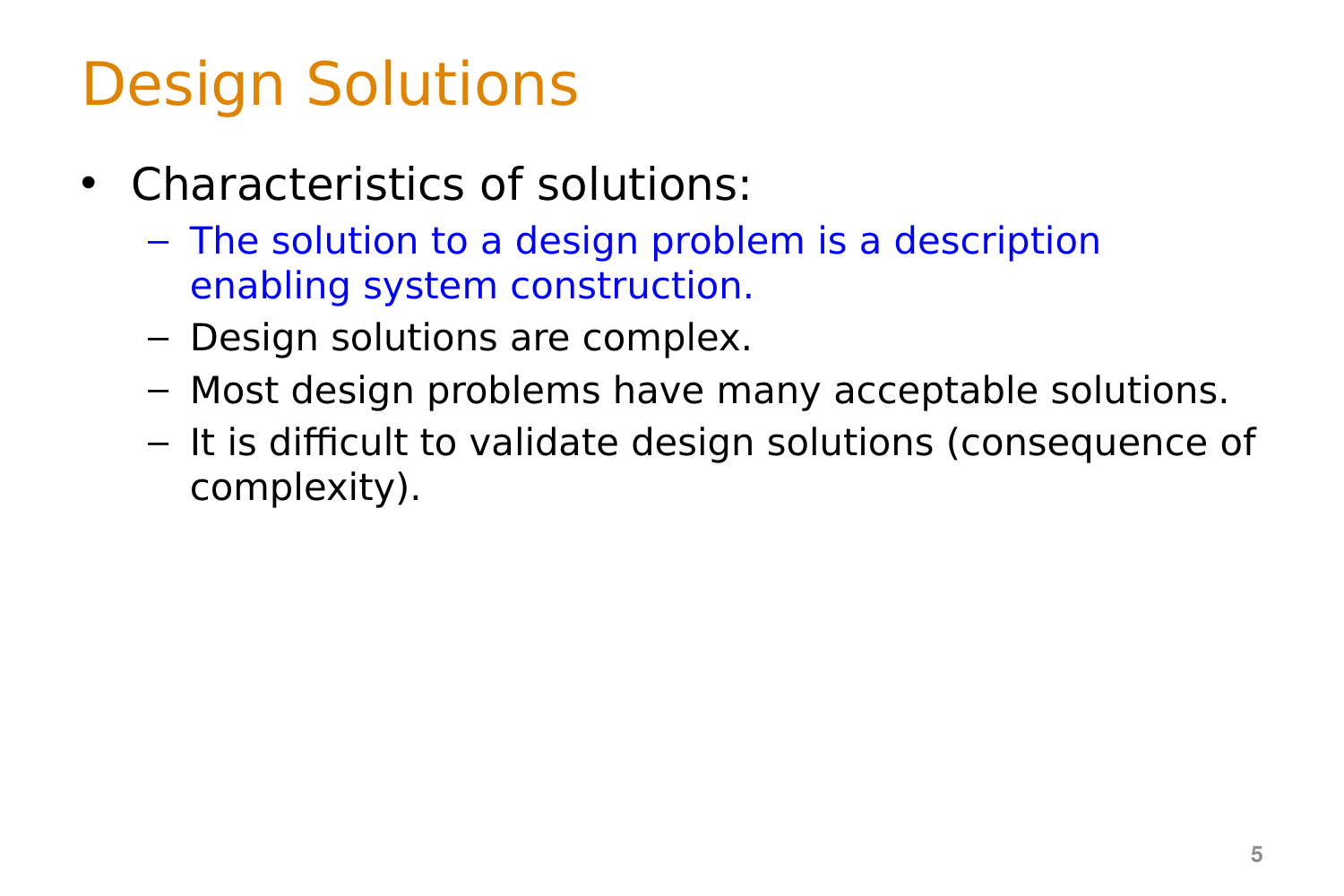

# Design Solutions
Characteristics of solutions:
The solution to a design problem is a description enabling system construction.
Design solutions are complex.
Most design problems have many acceptable solutions.
It is difficult to validate design solutions (consequence of complexity).
5